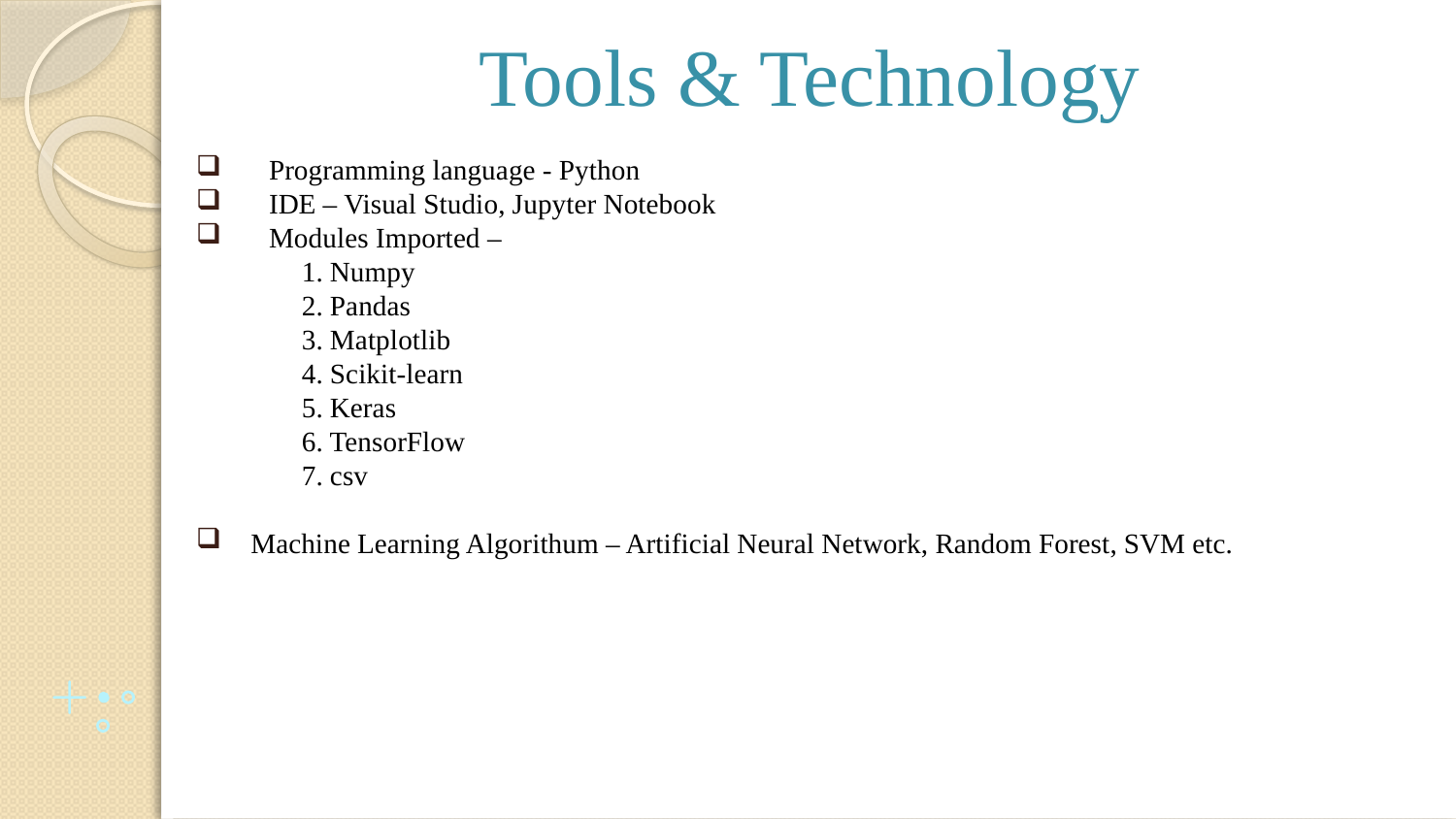

# Tools & Technology

Programming language - Python
IDE – Visual Studio, Jupyter Notebook
Modules Imported –
               1. Numpy
               2. Pandas
               3. Matplotlib
               4. Scikit-learn
               5. Keras
               6. TensorFlow
               7. csv

Machine Learning Algorithum – Artificial Neural Network, Random Forest, SVM etc.